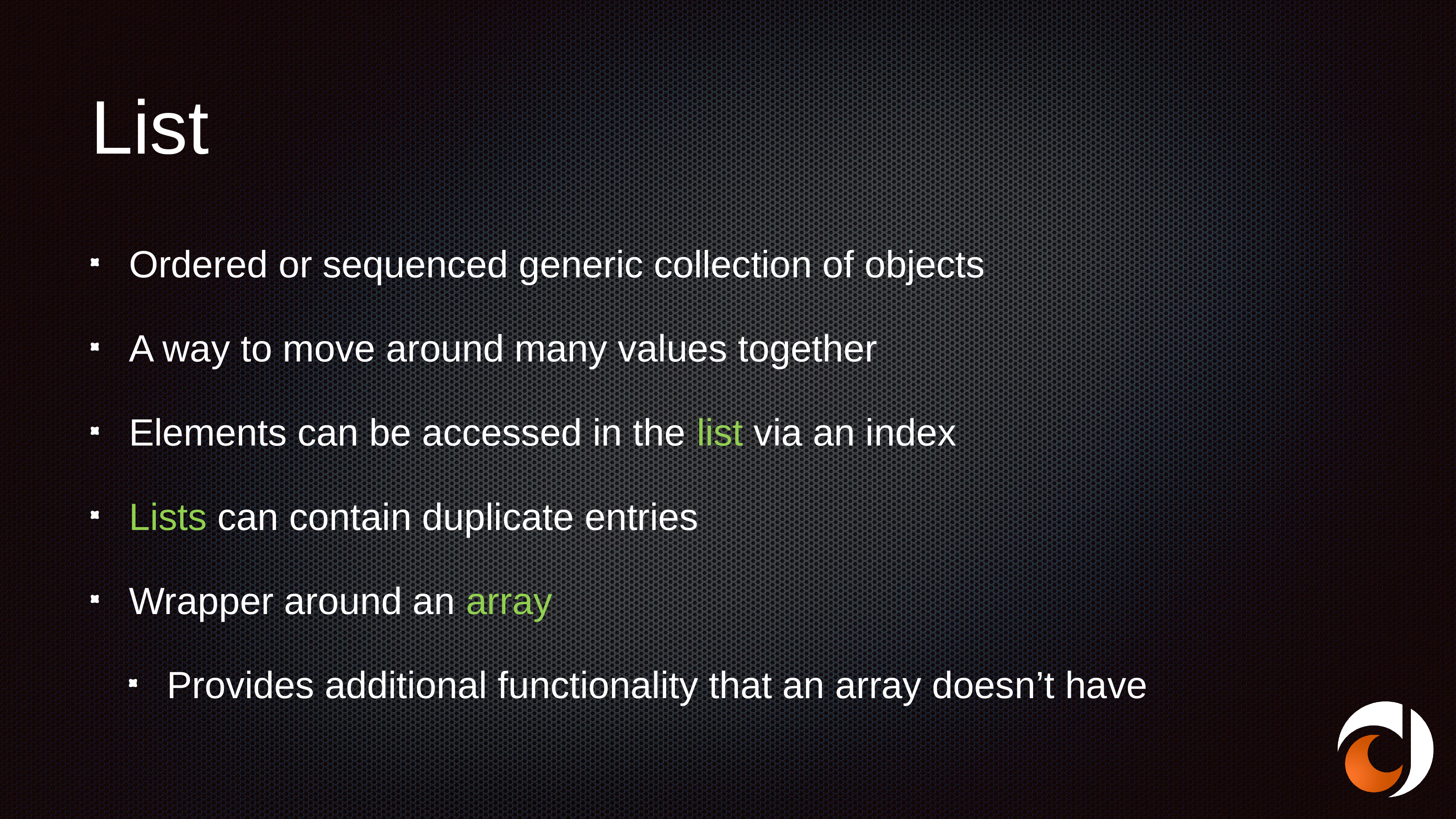

# List
Ordered or sequenced generic collection of objects
A way to move around many values together
Elements can be accessed in the list via an index
Lists can contain duplicate entries
Wrapper around an array
Provides additional functionality that an array doesn’t have